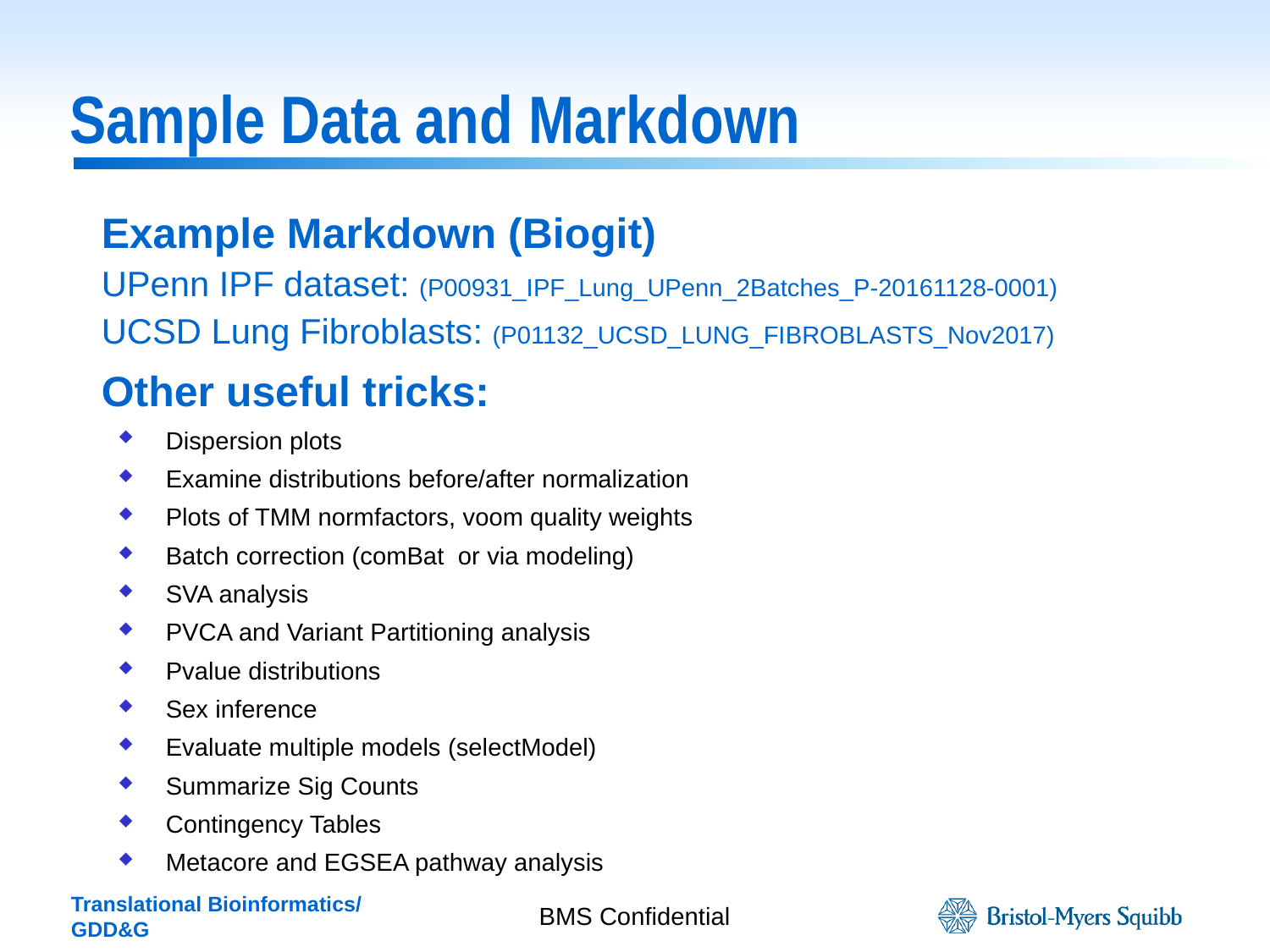

# Sample Data and Markdown
Example Markdown (Biogit)
UPenn IPF dataset: (P00931_IPF_Lung_UPenn_2Batches_P-20161128-0001)
UCSD Lung Fibroblasts: (P01132_UCSD_LUNG_FIBROBLASTS_Nov2017)
Other useful tricks:
Dispersion plots
Examine distributions before/after normalization
Plots of TMM normfactors, voom quality weights
Batch correction (comBat  or via modeling)
SVA analysis
PVCA and Variant Partitioning analysis
Pvalue distributions
Sex inference
Evaluate multiple models (selectModel)
Summarize Sig Counts
Contingency Tables
Metacore and EGSEA pathway analysis

BMS Confidential